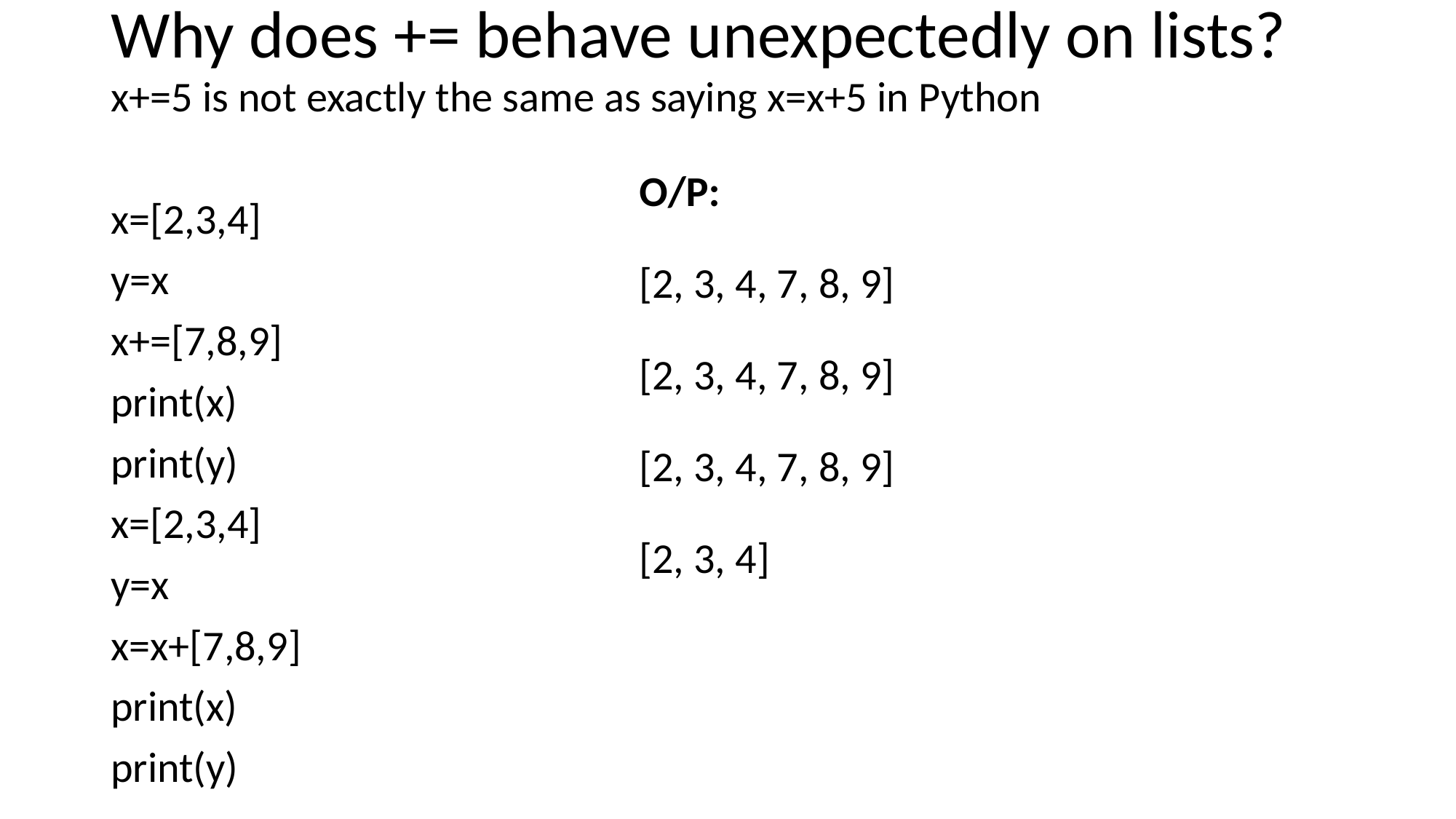

# Why does += behave unexpectedly on lists?
x+=5 is not exactly the same as saying x=x+5 in Python

x=[2,3,4]
y=x
x+=[7,8,9]
print(x)
print(y)
x=[2,3,4]
y=x
x=x+[7,8,9]
print(x)
print(y)

O/P:

[2, 3, 4, 7, 8, 9]
[2, 3, 4, 7, 8, 9]
[2, 3, 4, 7, 8, 9]
[2, 3, 4]